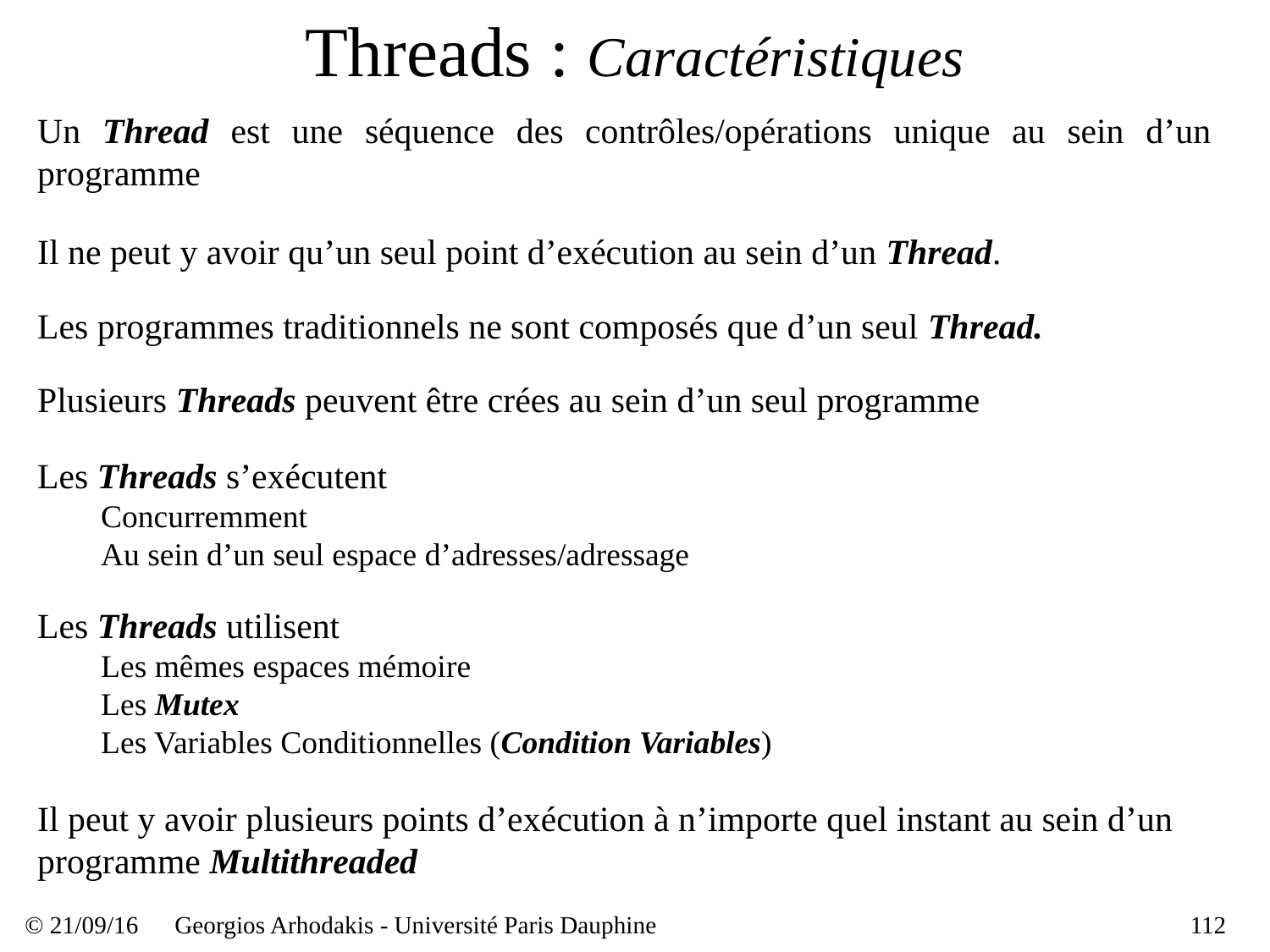

# Threads : Caractéristiques
Un Thread est une séquence des contrôles/opérations unique au sein d’un programme
Il ne peut y avoir qu’un seul point d’exécution au sein d’un Thread.
Les programmes traditionnels ne sont composés que d’un seul Thread.
Plusieurs Threads peuvent être crées au sein d’un seul programme
Les Threads s’exécutent
Concurremment
Au sein d’un seul espace d’adresses/adressage
Les Threads utilisent
Les mêmes espaces mémoire
Les Mutex
Les Variables Conditionnelles (Condition Variables)
Il peut y avoir plusieurs points d’exécution à n’importe quel instant au sein d’un programme Multithreaded
© 21/09/16
Georgios Arhodakis - Université Paris Dauphine
112